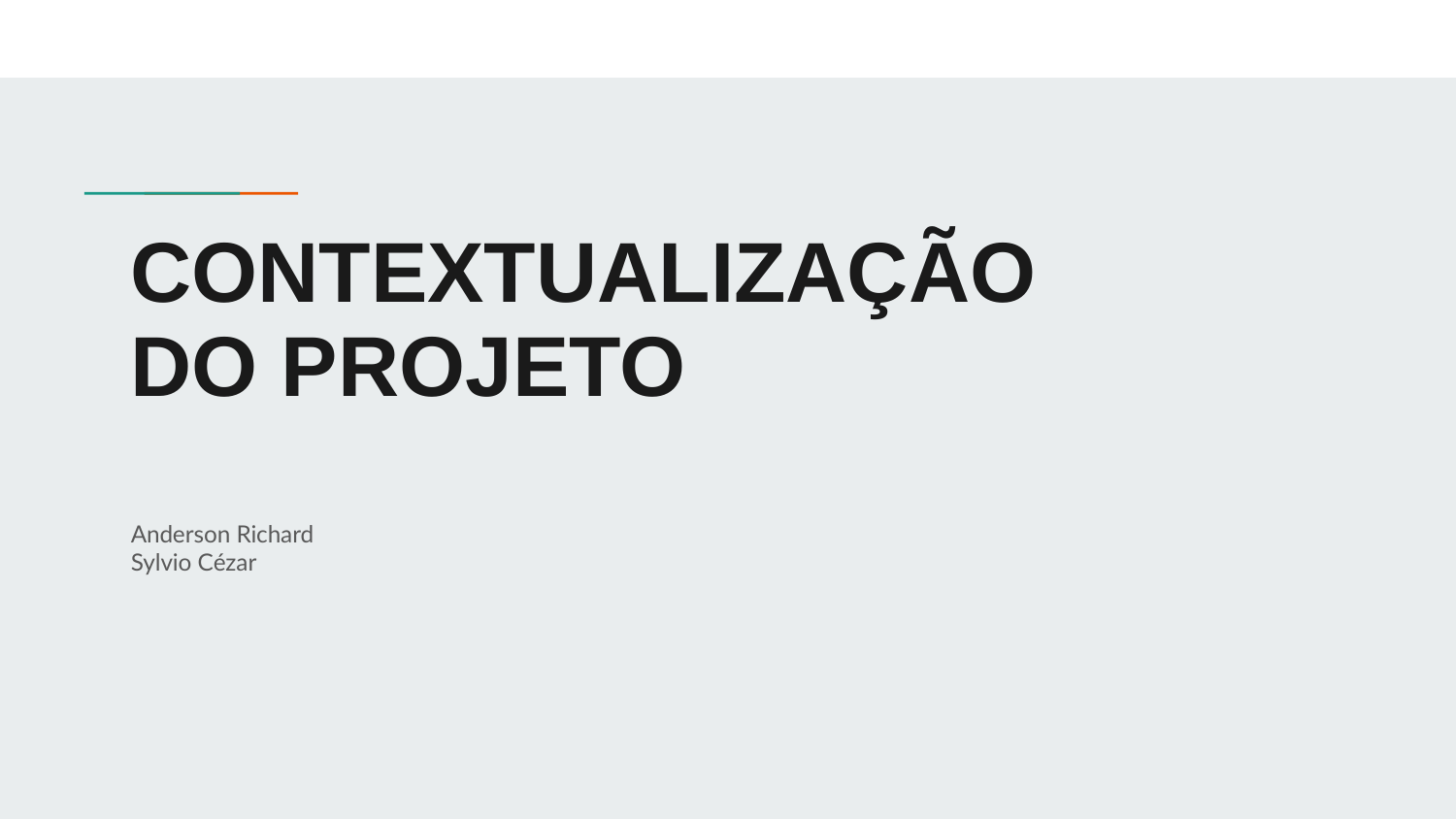

# CONTEXTUALIZAÇÃO
DO PROJETO
Anderson Richard
Sylvio Cézar